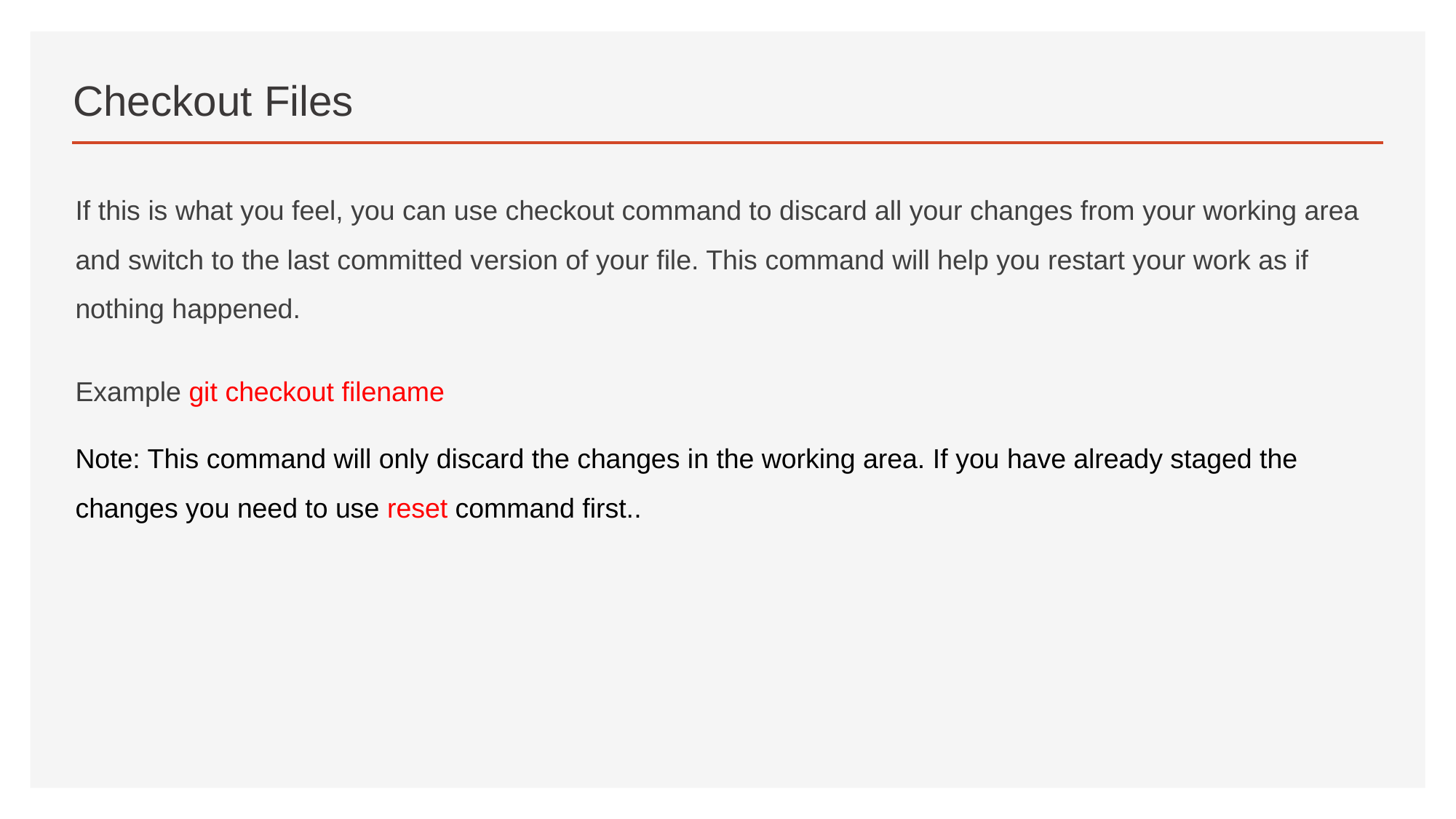

# Checkout Files
If this is what you feel, you can use checkout command to discard all your changes from your working area and switch to the last committed version of your file. This command will help you restart your work as if nothing happened.
Example git checkout filename
Note: This command will only discard the changes in the working area. If you have already staged the changes you need to use reset command first..